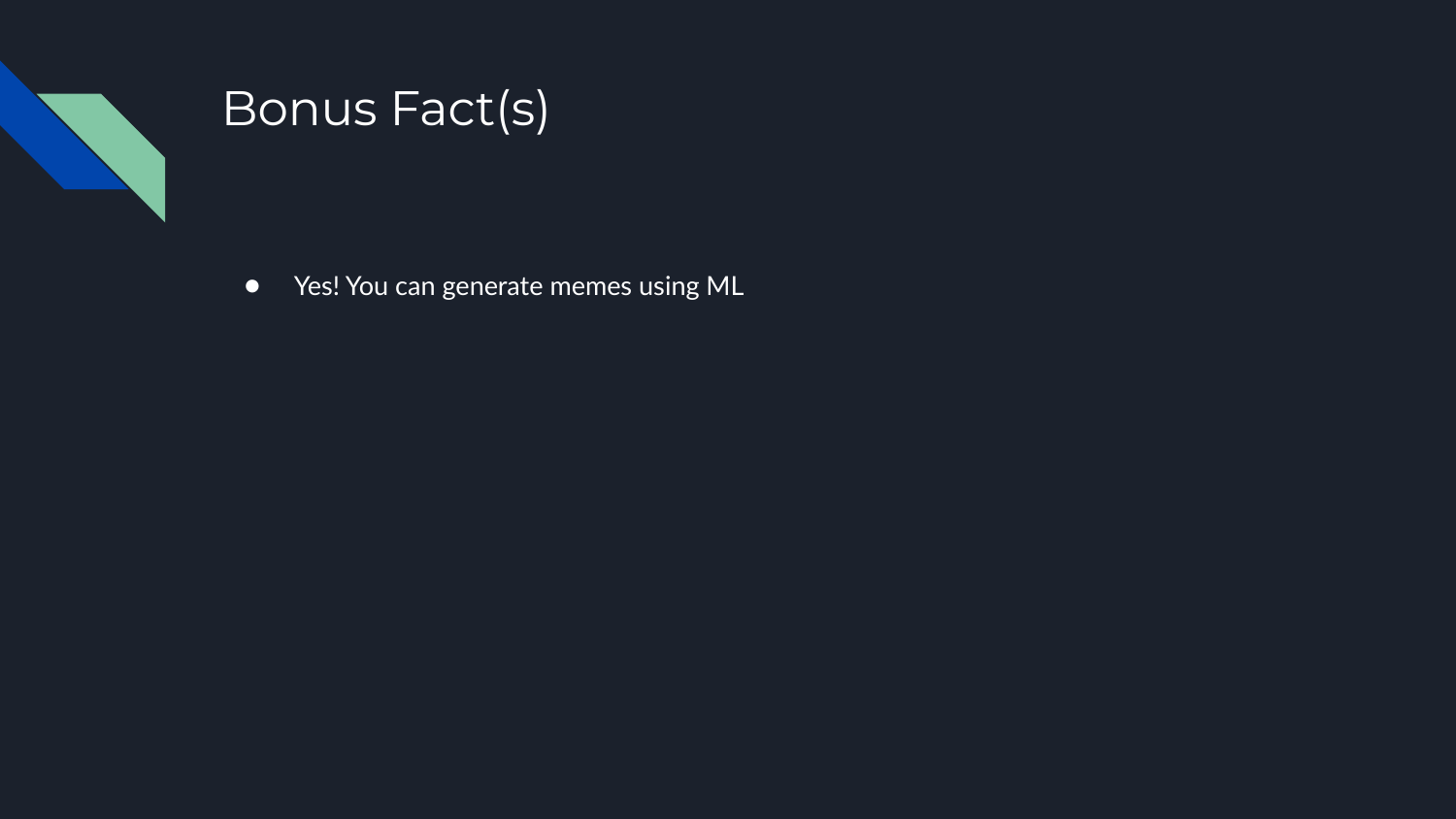

# Bonus Fact(s)
Yes! You can generate memes using ML